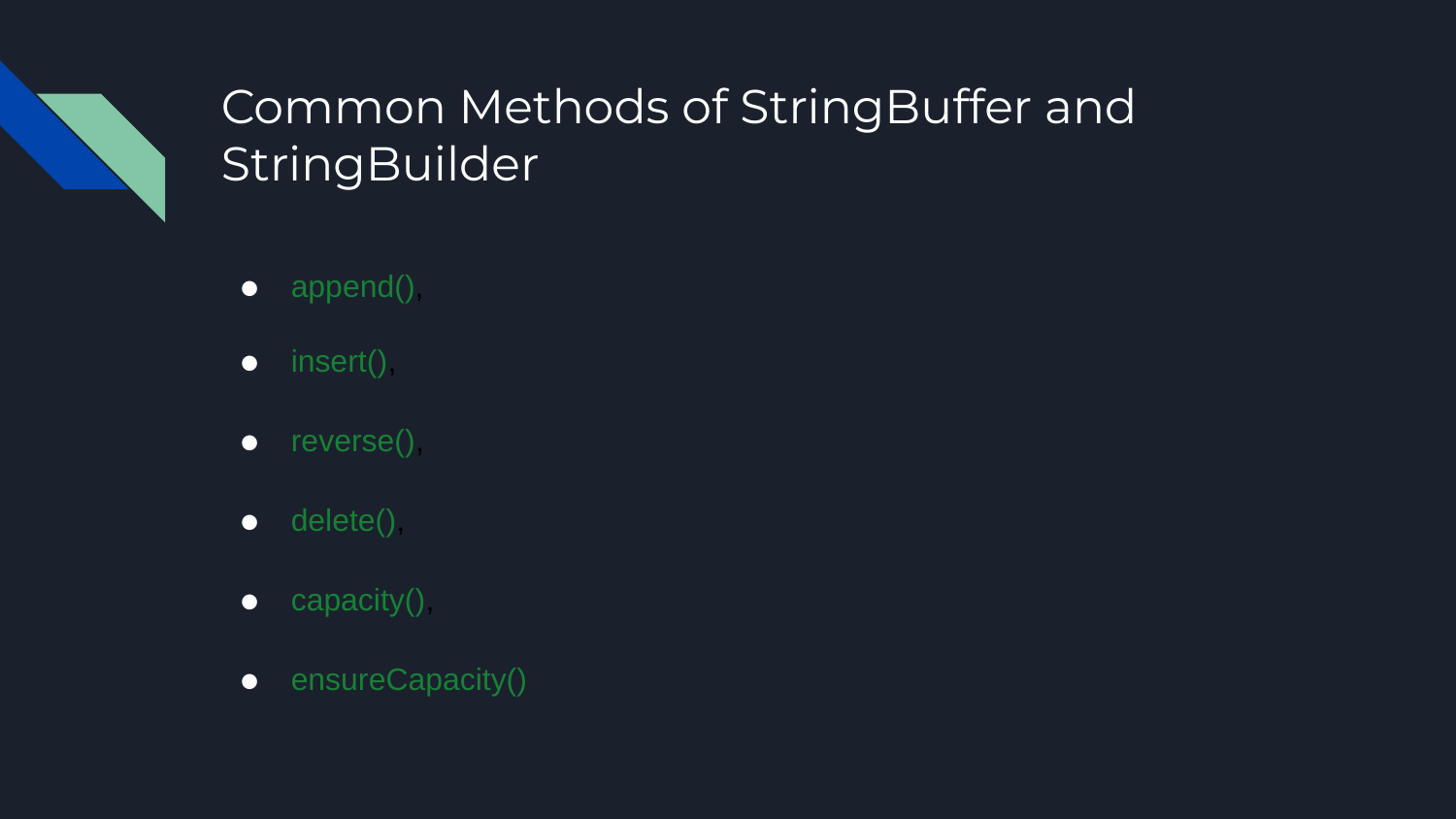

# Common Methods of StringBuffer and StringBuilder
append(),
insert(),
reverse(),
delete(),
capacity(),
ensureCapacity()